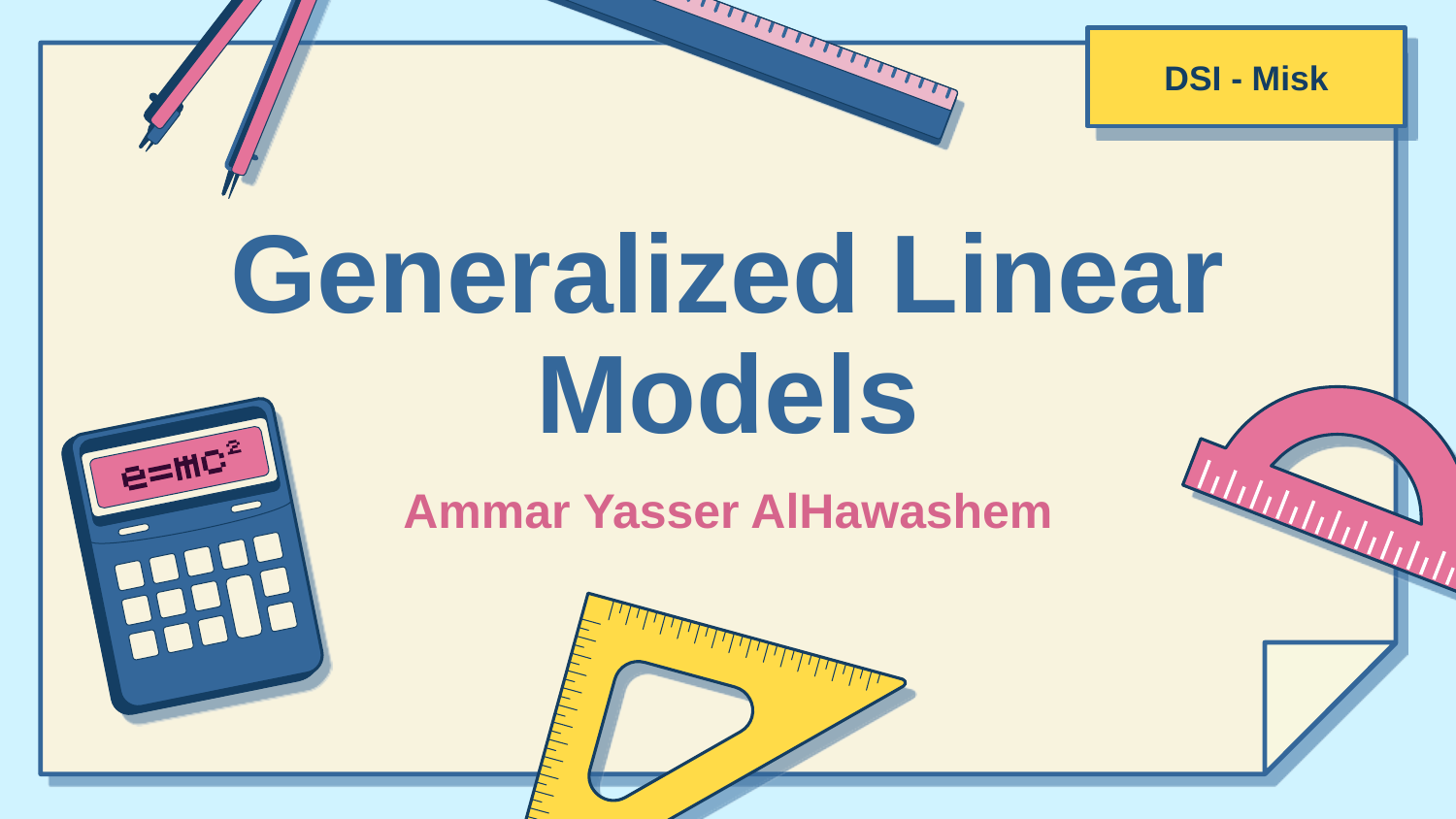

DSI - Misk
# Generalized Linear Models

Ammar Yasser AlHawashem